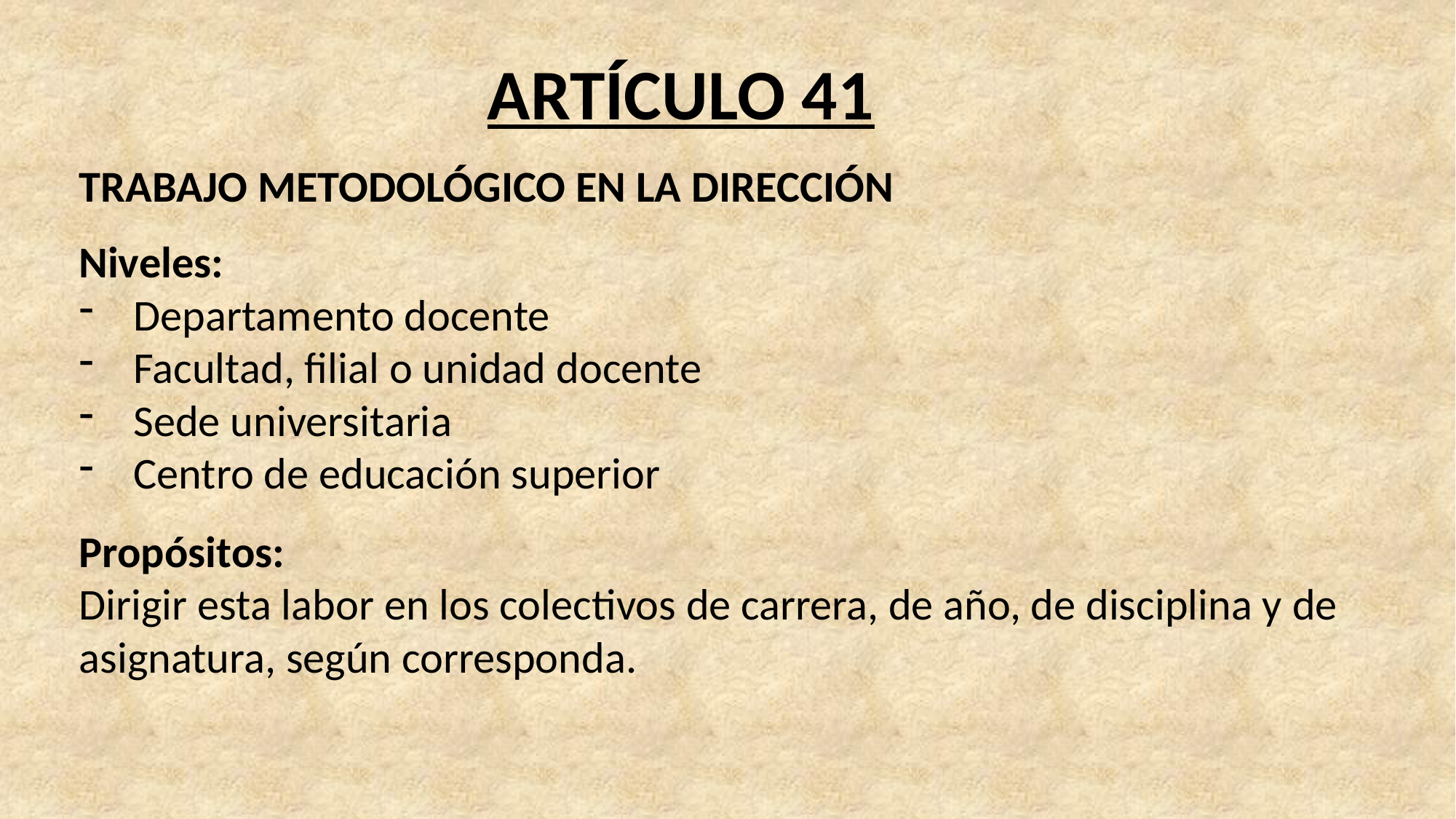

ARTÍCULO 41
TRABAJO METODOLÓGICO EN LA DIRECCIÓN
Niveles:
Departamento docente
Facultad, filial o unidad docente
Sede universitaria
Centro de educación superior
Propósitos:
Dirigir esta labor en los colectivos de carrera, de año, de disciplina y de asignatura, según corresponda.